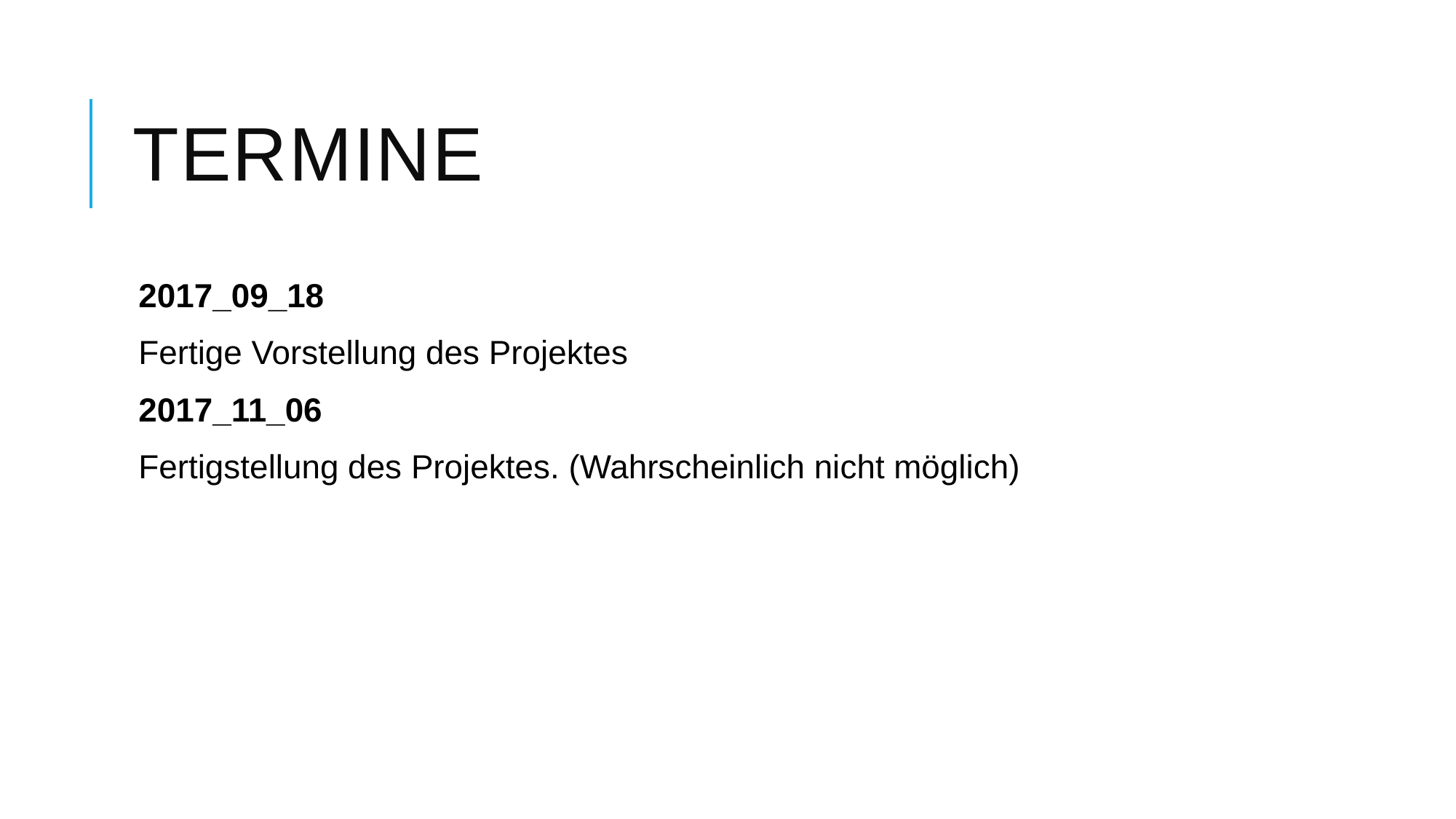

# Termine
2017_09_18
Fertige Vorstellung des Projektes
2017_11_06
Fertigstellung des Projektes. (Wahrscheinlich nicht möglich)